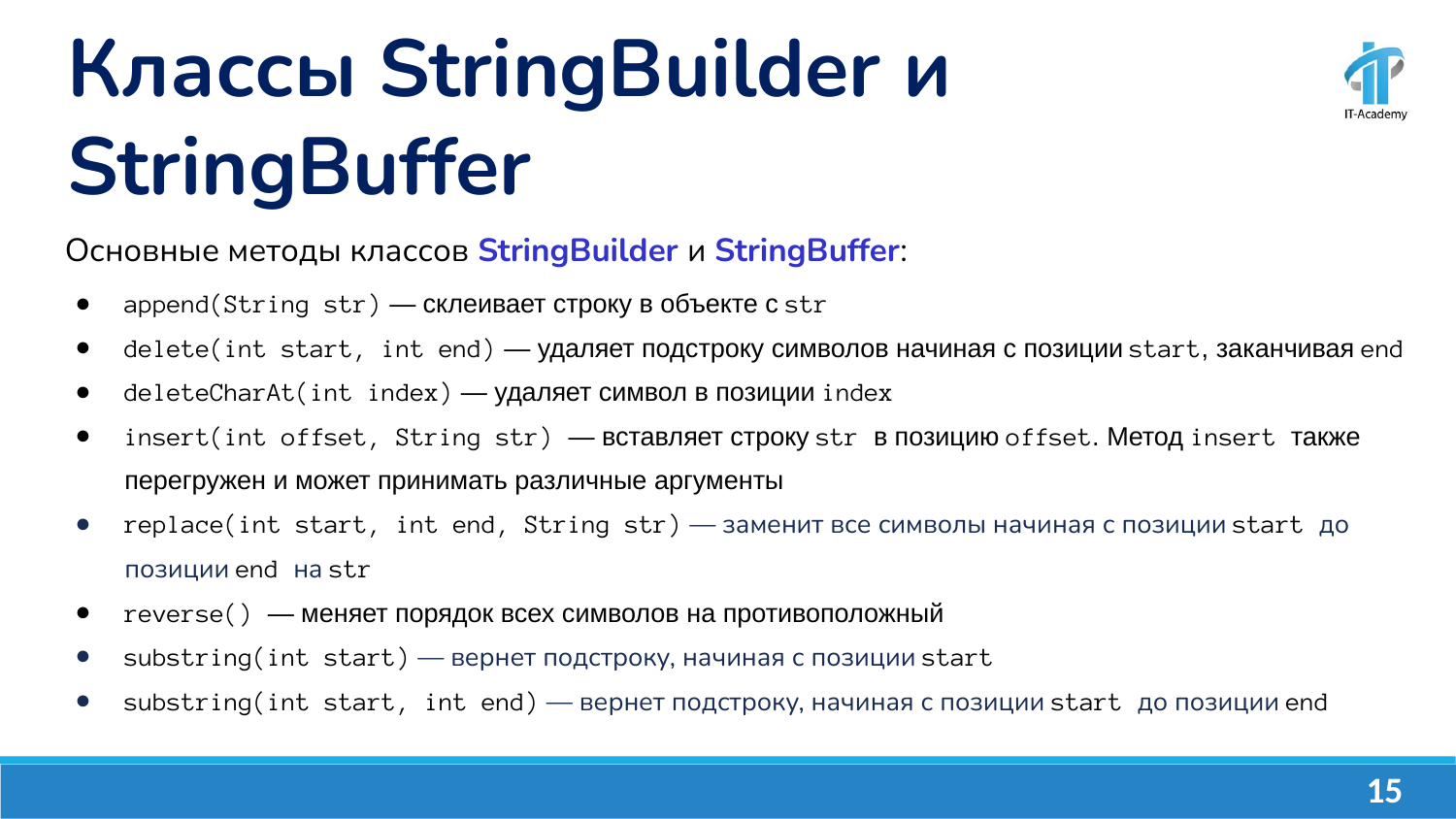

Классы StringBuilder и StringBuffer
Основные методы классов StringBuilder и StringBuffer:
append(String str) — склеивает строку в объекте с str
delete(int start, int end) — удаляет подстроку символов начиная с позиции start, заканчивая end
deleteCharAt(int index) — удаляет символ в позиции index
insert(int offset, String str) — вставляет строку str в позицию offset. Метод insert также перегружен и может принимать различные аргументы
replace(int start, int end, String str) — заменит все символы начиная с позиции start до позиции end на str
reverse() — меняет порядок всех символов на противоположный
substring(int start) — вернет подстроку, начиная с позиции start
substring(int start, int end) — вернет подстроку, начиная с позиции start до позиции end
15